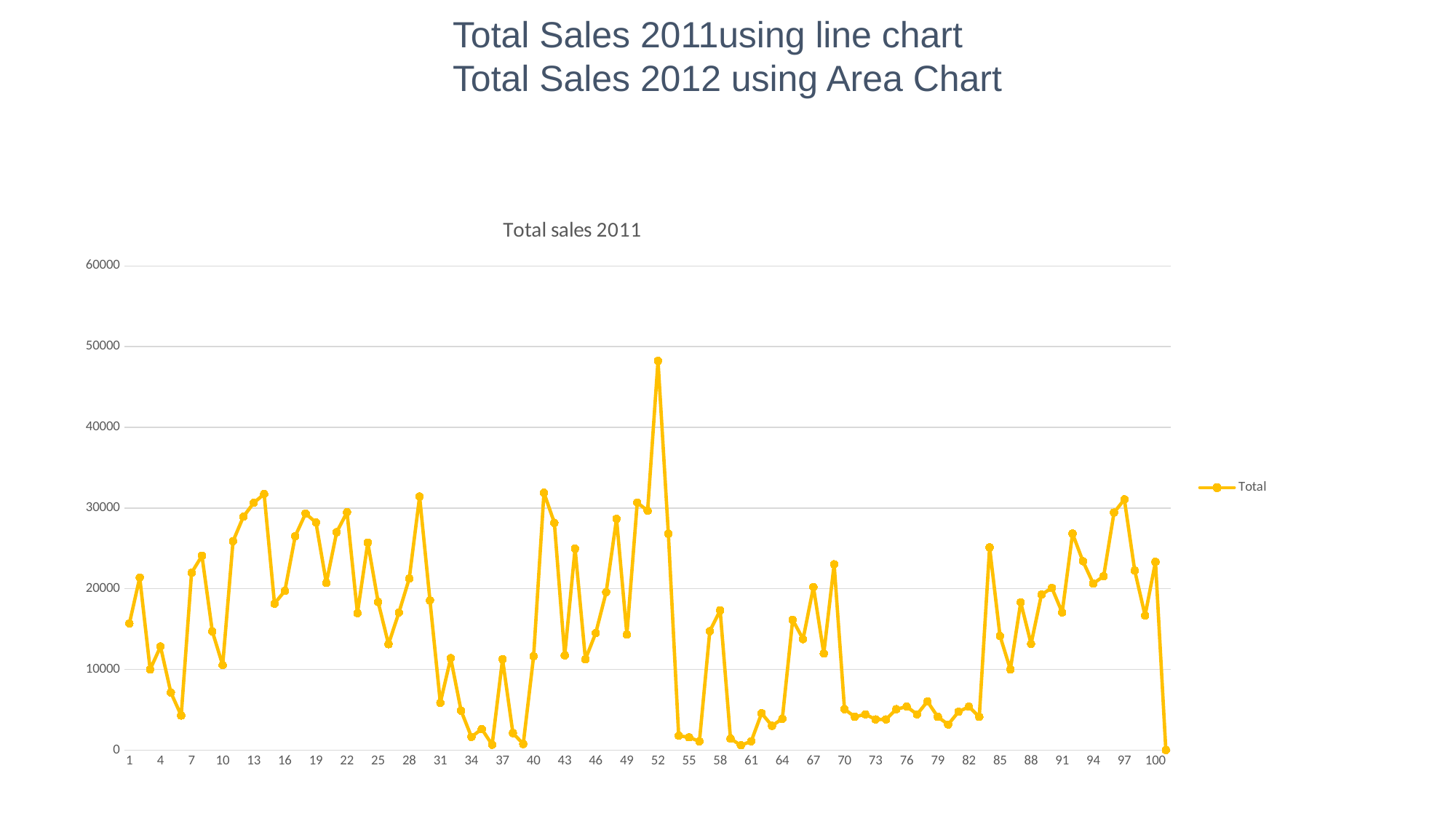

Total Sales 2011using line chart
Total Sales 2012 using Area Chart

### Chart: Total sales 2011

| Category | Total |
|---|---|
| 1 | 15684.0 |
| 2 | 21384.0 |
| 3 | 9981.0 |
| 4 | 12834.0 |
| 5 | 7132.0 |
| 6 | 4282.0 |
| 7 | 21964.0 |
| 8 | 24080.0 |
| 9 | 14717.0 |
| 10 | 10519.0 |
| 11 | 25887.0 |
| 12 | 28922.0 |
| 13 | 30643.0 |
| 14 | 31723.0 |
| 15 | 18149.0 |
| 16 | 19726.0 |
| 17 | 26508.0 |
| 18 | 29322.0 |
| 19 | 28192.0 |
| 20 | 20723.0 |
| 21 | 27005.0 |
| 22 | 29471.0 |
| 23 | 16968.0 |
| 24 | 25706.0 |
| 25 | 18343.0 |
| 26 | 13128.0 |
| 27 | 17039.0 |
| 28 | 21263.0 |
| 29 | 31417.0 |
| 30 | 18545.0 |
| 31 | 5861.0 |
| 32 | 11388.0 |
| 33 | 4883.0 |
| 34 | 1631.0 |
| 35 | 2607.0 |
| 36 | 656.0 |
| 37 | 11253.0 |
| 38 | 2105.0 |
| 39 | 751.0 |
| 40 | 11618.0 |
| 41 | 31887.0 |
| 42 | 28161.0 |
| 43 | 11737.0 |
| 44 | 24962.0 |
| 45 | 11256.0 |
| 46 | 14521.0 |
| 47 | 19577.0 |
| 48 | 28663.0 |
| 49 | 14313.0 |
| 50 | 30678.0 |
| 51 | 29653.0 |
| 52 | 48238.0 |
| 53 | 26807.0 |
| 54 | 1782.0 |
| 55 | 1578.0 |
| 56 | 1072.0 |
| 57 | 14728.0 |
| 58 | 17320.0 |
| 59 | 1413.0 |
| 60 | 591.0 |
| 61 | 1094.0 |
| 62 | 4561.0 |
| 63 | 3007.0 |
| 64 | 3880.0 |
| 65 | 16134.0 |
| 66 | 13745.0 |
| 67 | 20211.0 |
| 68 | 11968.0 |
| 69 | 23020.0 |
| 70 | 5064.0 |
| 71 | 4117.0 |
| 72 | 4431.0 |
| 73 | 3799.0 |
| 74 | 3799.0 |
| 75 | 5064.0 |
| 76 | 5381.0 |
| 77 | 4431.0 |
| 78 | 6016.0 |
| 79 | 4117.0 |
| 80 | 3166.0 |
| 81 | 4749.0 |
| 82 | 5381.0 |
| 83 | 4117.0 |
| 84 | 25115.0 |
| 85 | 14146.0 |
| 86 | 9996.0 |
| 87 | 18310.0 |
| 88 | 13159.0 |
| 89 | 19260.0 |
| 90 | 20093.0 |
| 91 | 17059.0 |
| 92 | 26825.0 |
| 93 | 23402.0 |
| 94 | 20641.0 |
| 95 | 21545.0 |
| 96 | 29427.0 |
| 97 | 31065.0 |
| 98 | 22250.0 |
| 99 | 16673.0 |
| 100 | 23326.0 |
| (blank) | None |